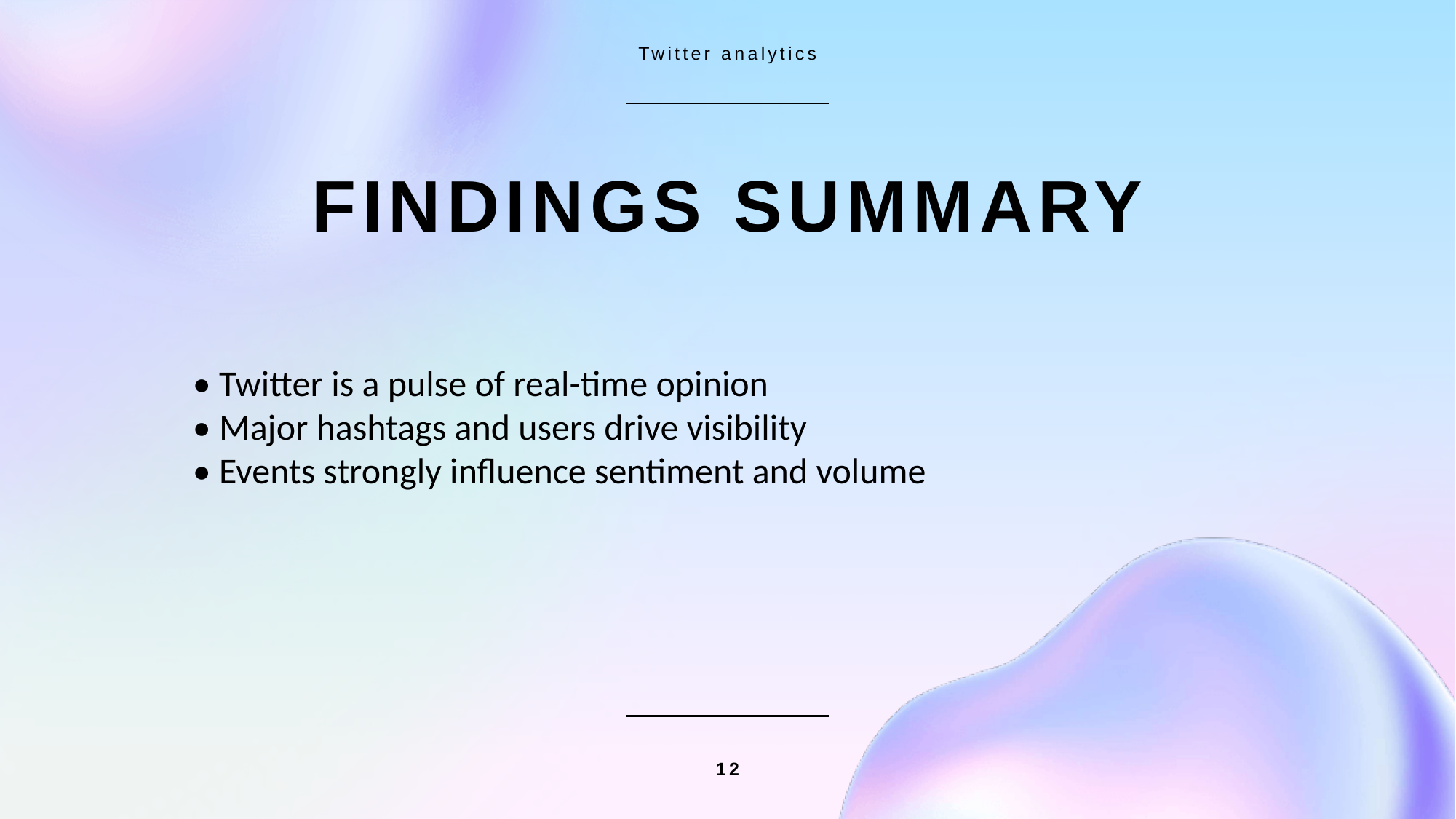

Twitter analytics
# Findings Summary
• Twitter is a pulse of real-time opinion
• Major hashtags and users drive visibility
• Events strongly influence sentiment and volume
12